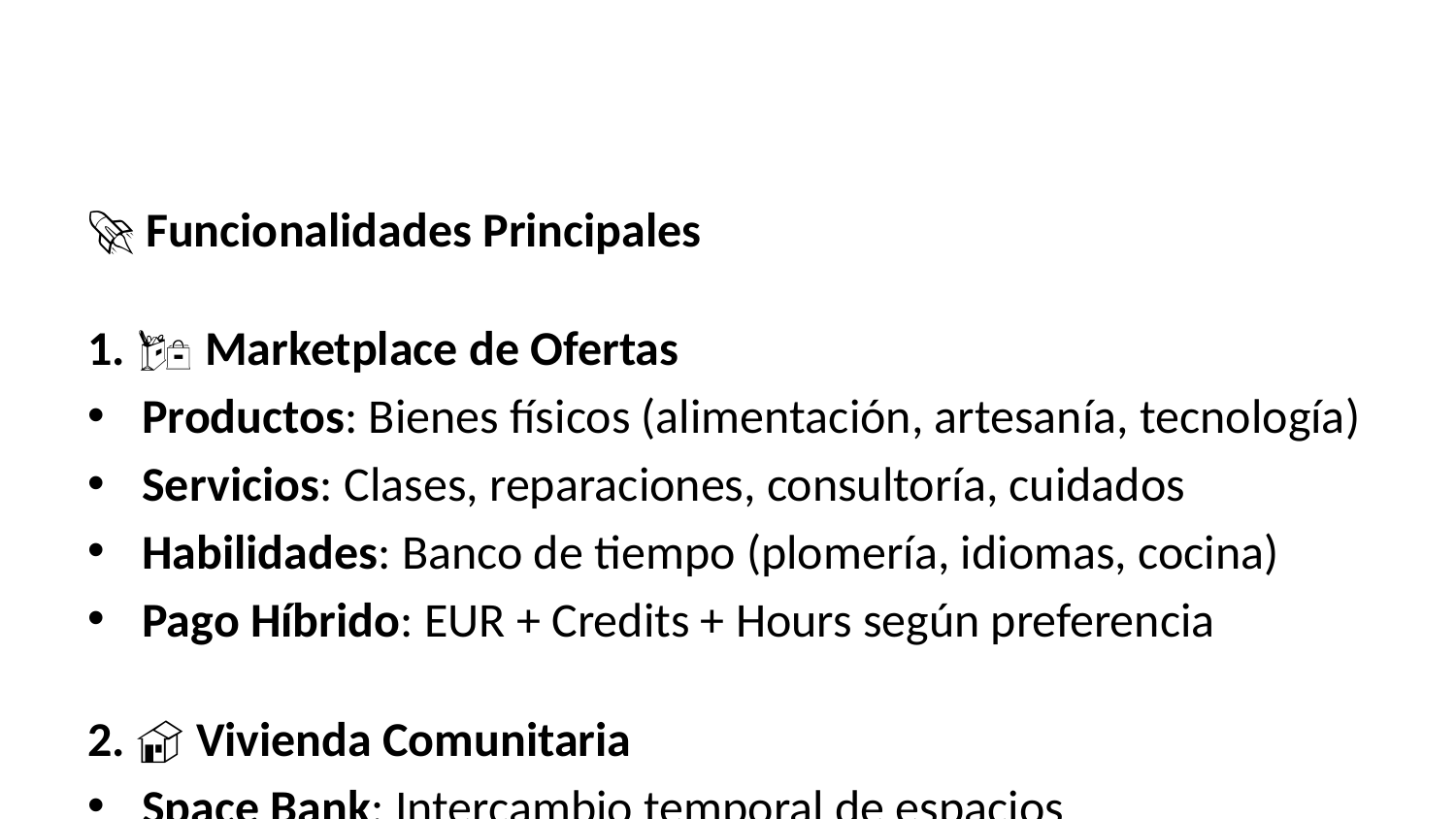

🚀 Funcionalidades Principales
1. 🛍️ Marketplace de Ofertas
Productos: Bienes físicos (alimentación, artesanía, tecnología)
Servicios: Clases, reparaciones, consultoría, cuidados
Habilidades: Banco de tiempo (plomería, idiomas, cocina)
Pago Híbrido: EUR + Credits + Hours según preferencia
2. 🏠 Vivienda Comunitaria
Space Bank: Intercambio temporal de espacios
Cooperativas: Propiedad colectiva
Aval Comunitario: Fondo solidario para alquileres
3. 🤝 Ayuda Mutua
Sistema de Necesidades (4 alcances)
Proyectos Comunitarios alineados con ODS
Transparencia total con updates y evidencias
4. 📅 Eventos Comunitarios
Eventos físicos y virtuales
Inscripciones y confirmación
Calendario comunitario integrado